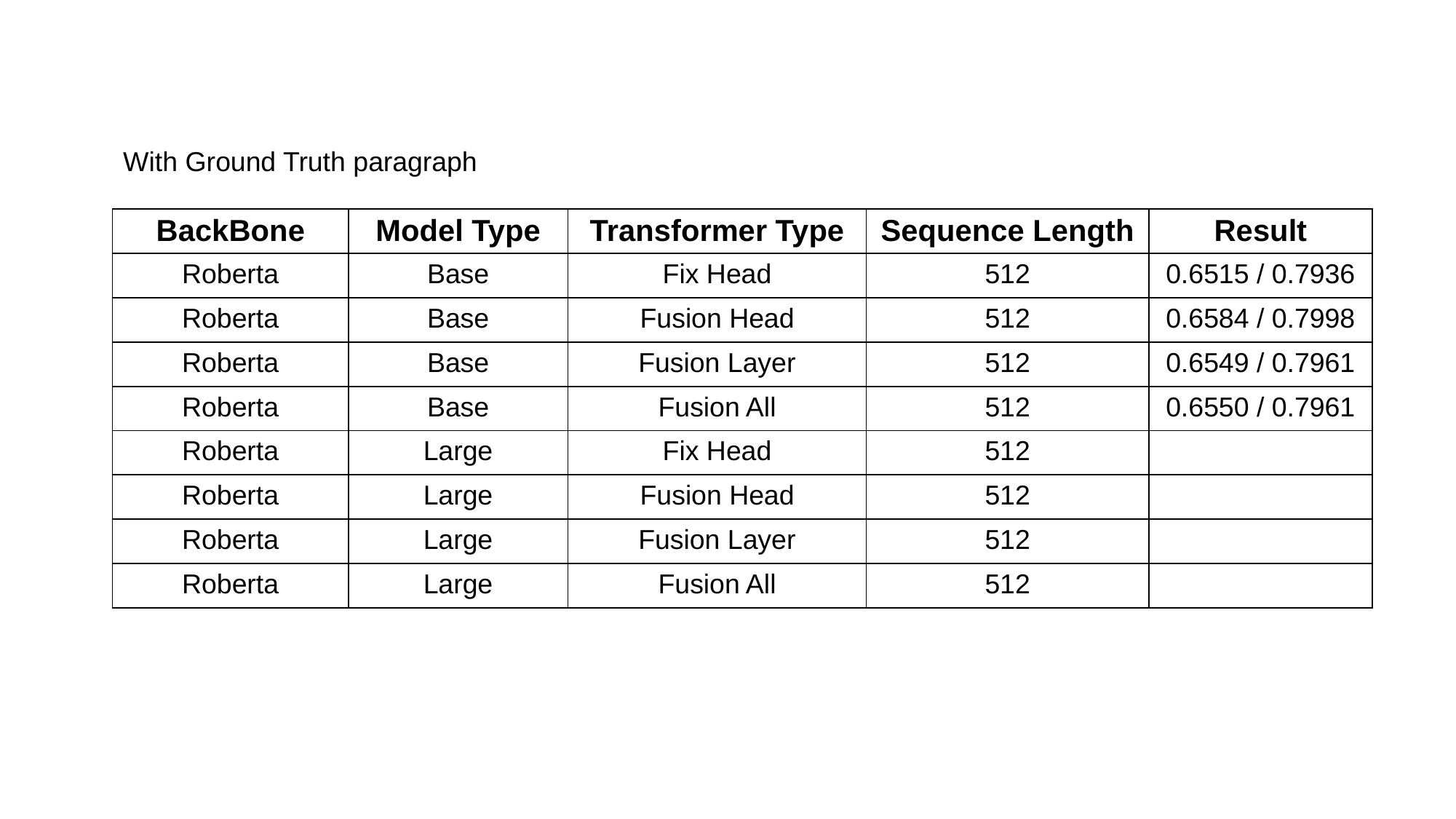

With Ground Truth paragraph
| BackBone | Model Type | Transformer Type | Sequence Length | Result |
| --- | --- | --- | --- | --- |
| Roberta | Base | Fix Head | 512 | 0.6515 / 0.7936 |
| Roberta | Base | Fusion Head | 512 | 0.6584 / 0.7998 |
| Roberta | Base | Fusion Layer | 512 | 0.6549 / 0.7961 |
| Roberta | Base | Fusion All | 512 | 0.6550 / 0.7961 |
| Roberta | Large | Fix Head | 512 |  |
| Roberta | Large | Fusion Head | 512 |  |
| Roberta | Large | Fusion Layer | 512 |  |
| Roberta | Large | Fusion All | 512 |  |